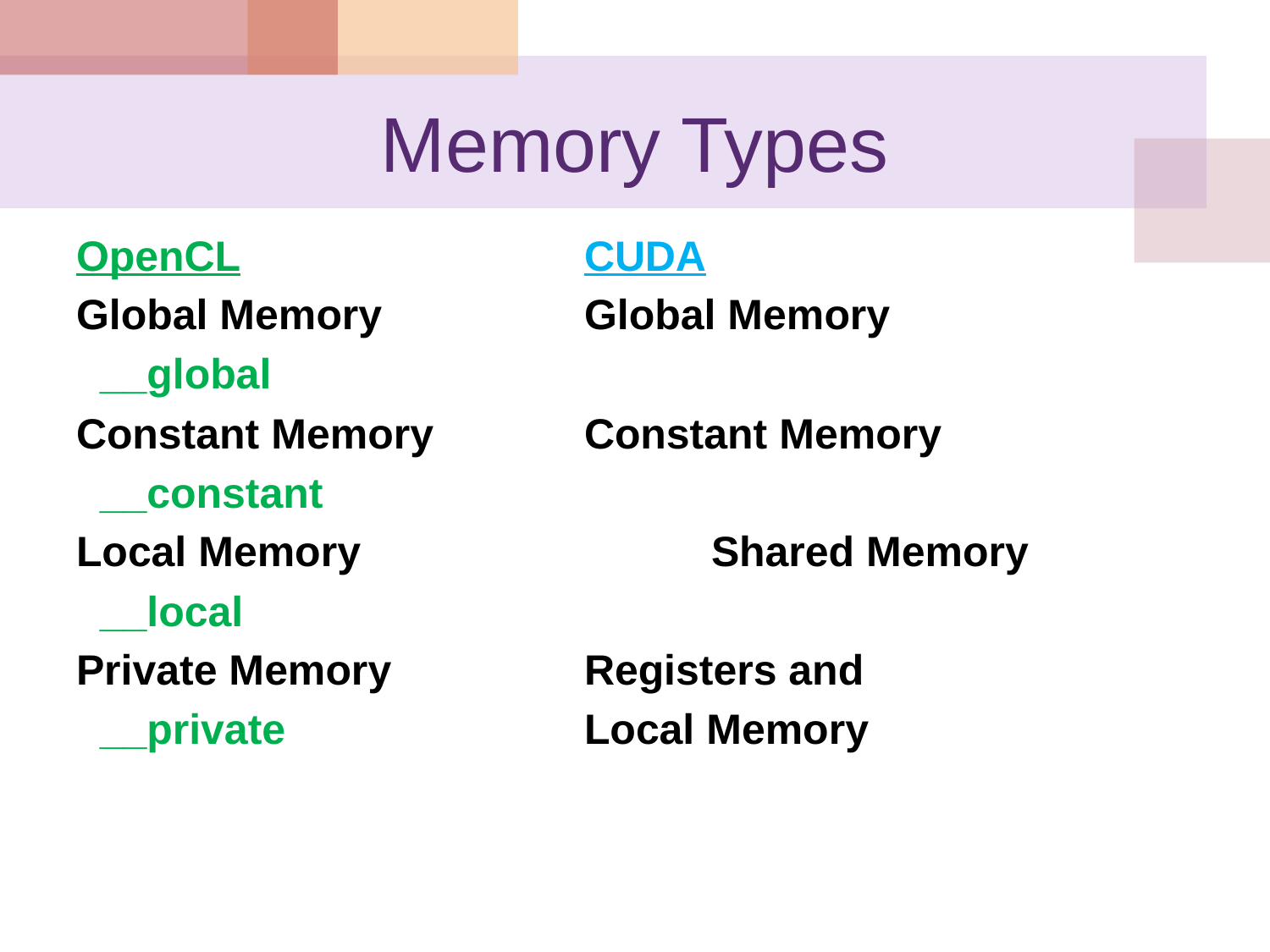

# Memory Types
OpenCL			CUDA
Global Memory		Global Memory
  __global
Constant Memory		Constant Memory
  __constant
Local Memory			Shared Memory
  __local
Private Memory		Registers and
  __private			Local Memory